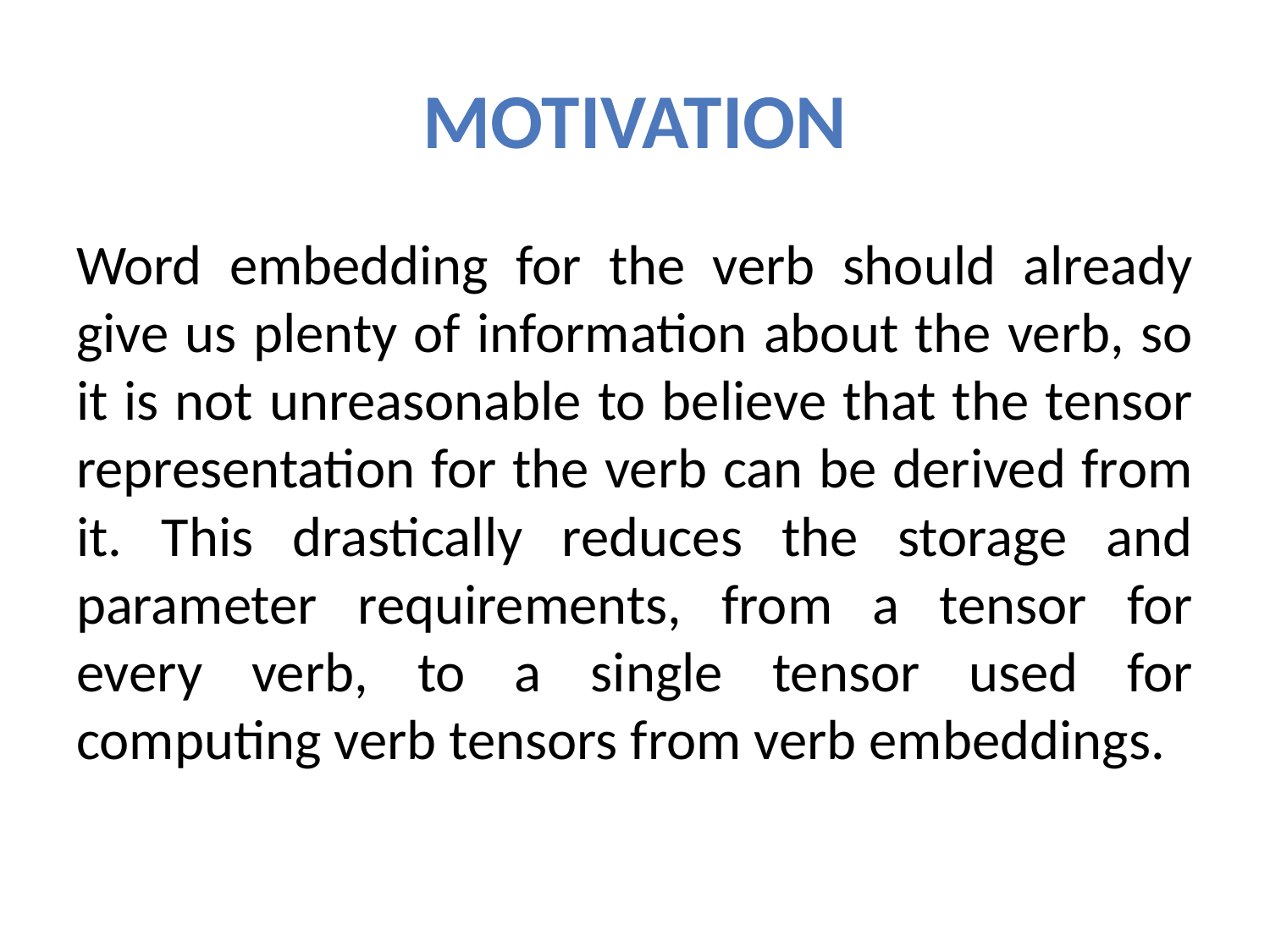

# Motivation
Word embedding for the verb should already give us plenty of information about the verb, so it is not unreasonable to believe that the tensor representation for the verb can be derived from it. This drastically reduces the storage and parameter requirements, from a tensor for every verb, to a single tensor used for computing verb tensors from verb embeddings.